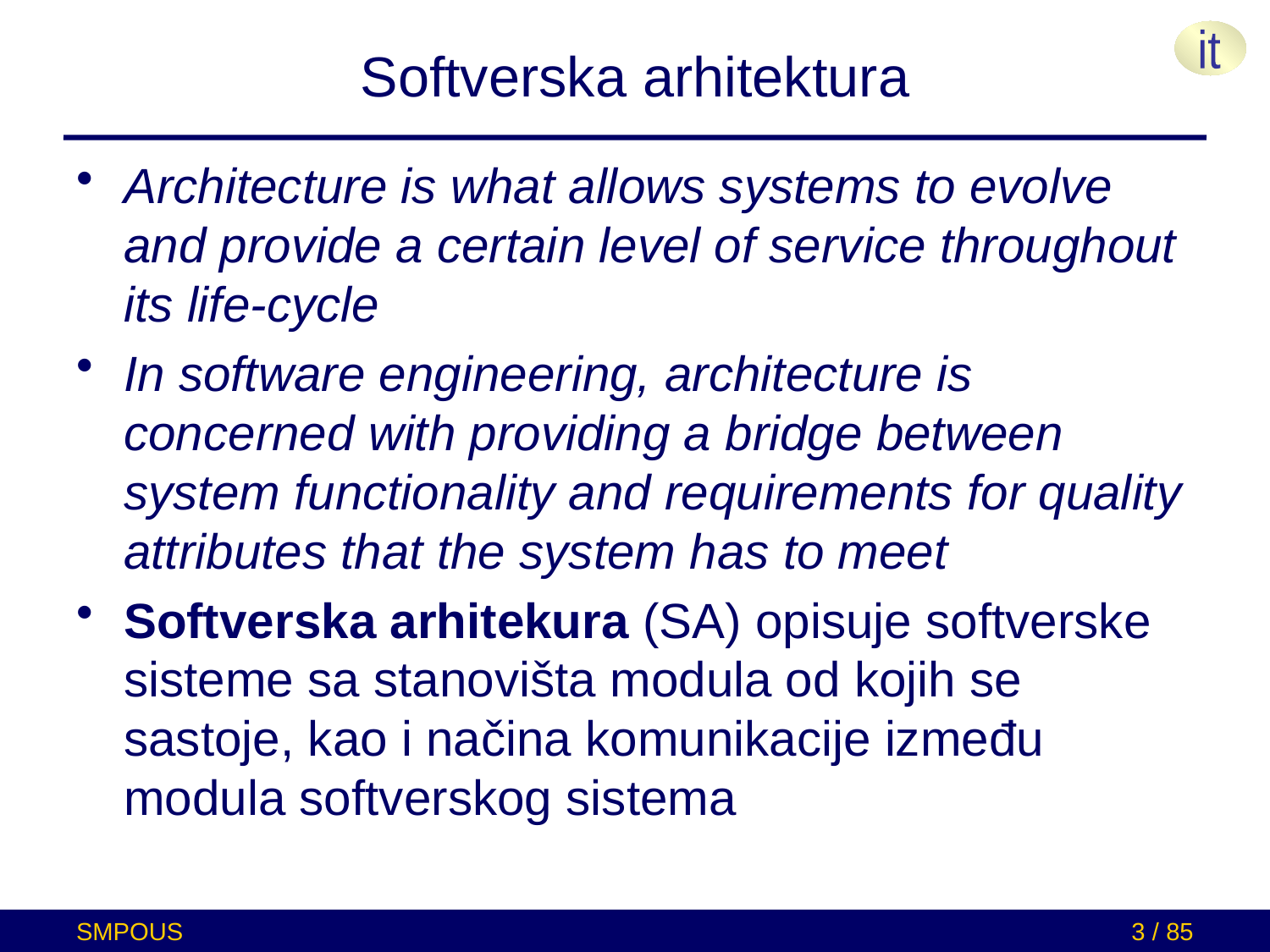

# Softverska arhitektura
Architecture is what allows systems to evolve and provide a certain level of service throughout its life-cycle
In software engineering, architecture is concerned with providing a bridge between system functionality and requirements for quality attributes that the system has to meet
Softverska arhitekura (SA) opisuje softverske sisteme sa stanovišta modula od kojih se sastoje, kao i načina komunikacije između modula softverskog sistema
SMPOUS
3 / 85